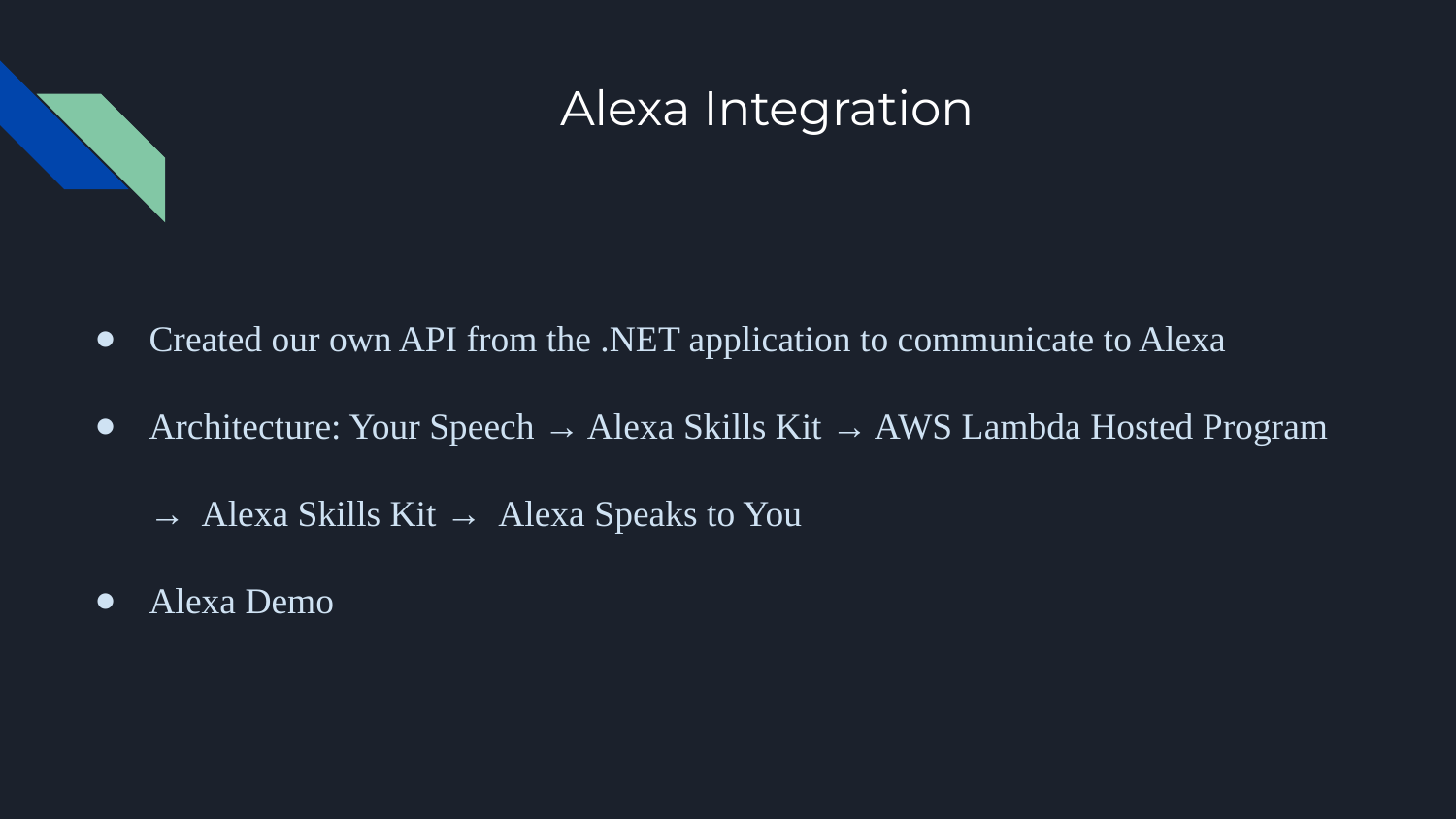

# Alexa Integration
Created our own API from the .NET application to communicate to Alexa
Architecture: Your Speech → Alexa Skills Kit → AWS Lambda Hosted Program →  Alexa Skills Kit →  Alexa Speaks to You
Alexa Demo